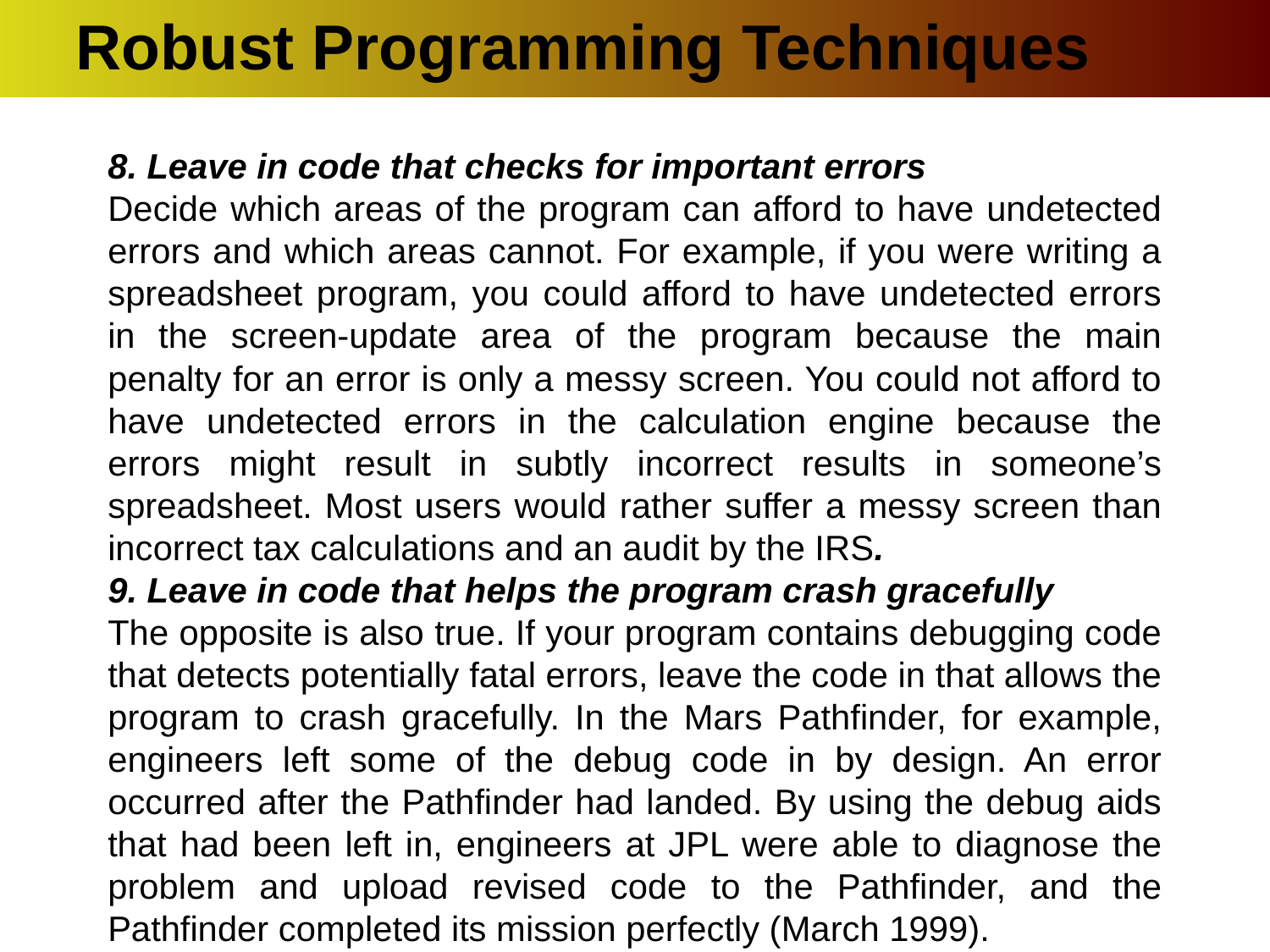

Robust Programming Techniques

8. Leave in code that checks for important errors
Decide which areas of the program can afford to have undetected errors and which areas cannot. For example, if you were writing a spreadsheet program, you could afford to have undetected errors in the screen-update area of the program because the main penalty for an error is only a messy screen. You could not afford to have undetected errors in the calculation engine because the errors might result in subtly incorrect results in someone’s spreadsheet. Most users would rather suffer a messy screen than incorrect tax calculations and an audit by the IRS.
9. Leave in code that helps the program crash gracefully
The opposite is also true. If your program contains debugging code that detects potentially fatal errors, leave the code in that allows the program to crash gracefully. In the Mars Pathfinder, for example, engineers left some of the debug code in by design. An error occurred after the Pathfinder had landed. By using the debug aids that had been left in, engineers at JPL were able to diagnose the problem and upload revised code to the Pathfinder, and the Pathfinder completed its mission perfectly (March 1999).